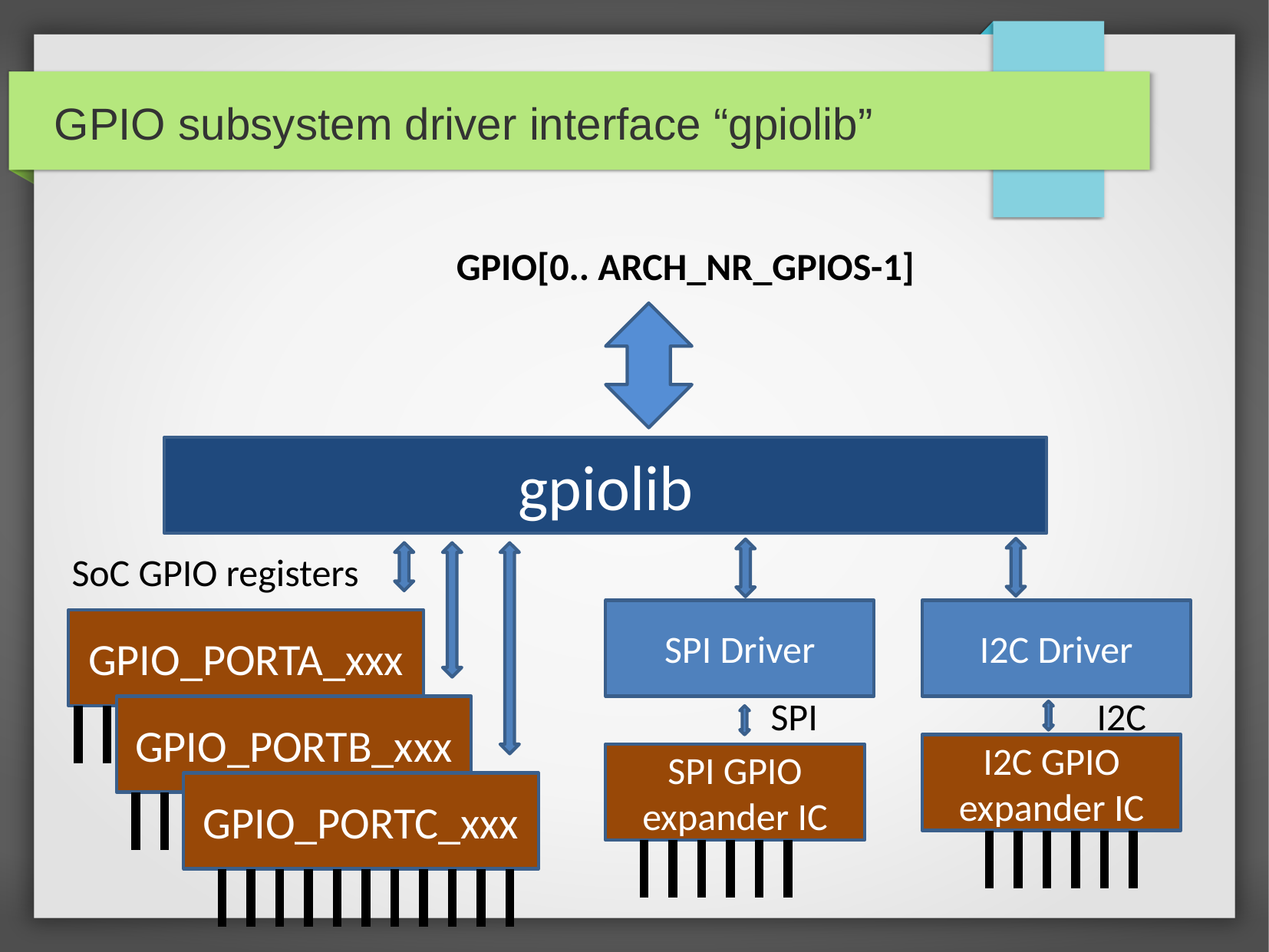

GPIO subsystem driver interface “gpiolib”
GPIO[0.. ARCH_NR_GPIOS-1]

gpiolib

SoC GPIO registers

SPI Driver
I2C Driver
GPIO_PORTA_xxx
SPI
I2C
GPIO_PORTB_xxx

I2C GPIO expander IC
SPI GPIO expander IC
GPIO_PORTC_xxx